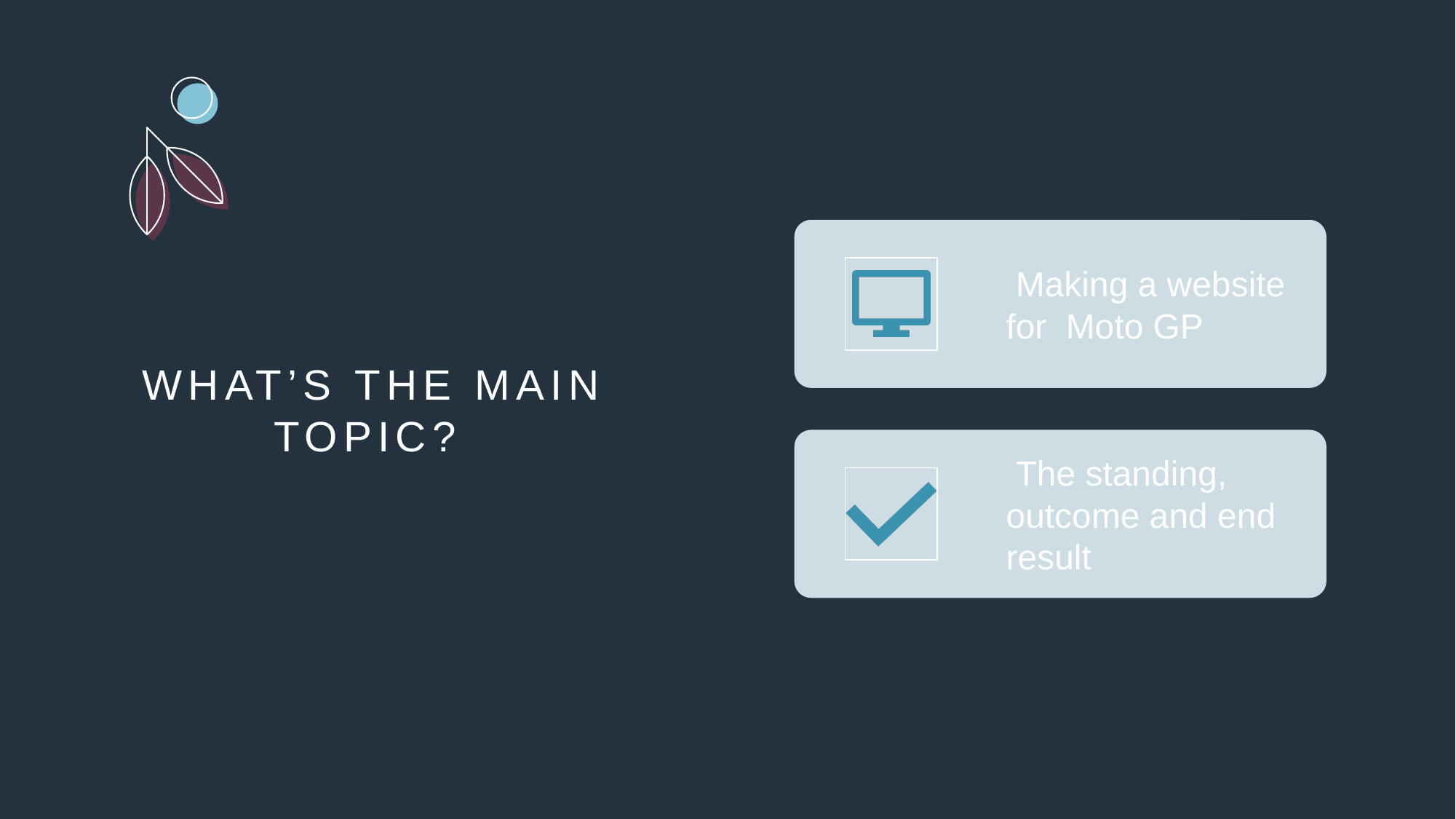

Making a website for  Moto GP
 The standing, outcome and end result
# What’s the main topic?